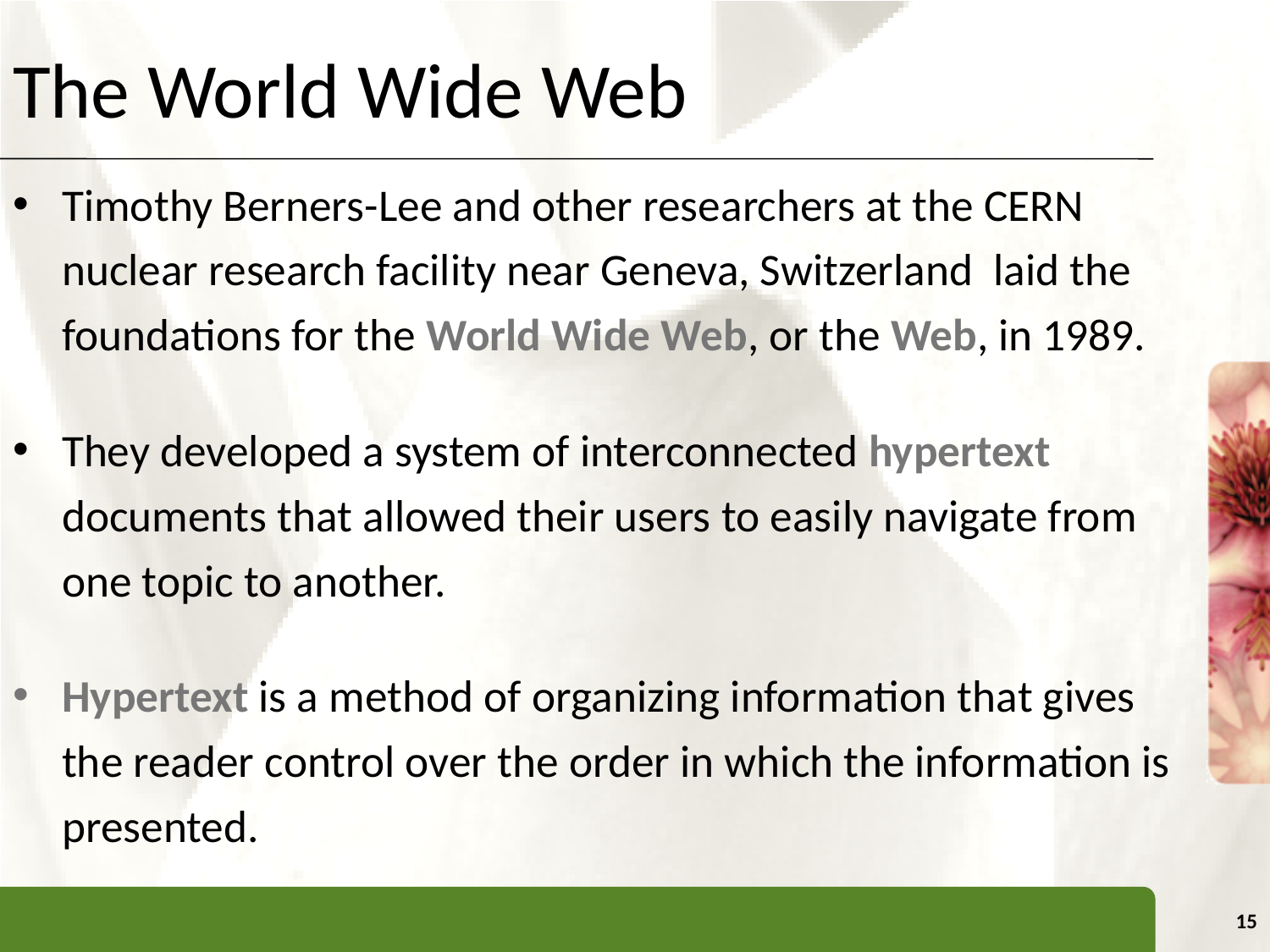

# The World Wide Web
Timothy Berners-Lee and other researchers at the CERN nuclear research facility near Geneva, Switzerland  laid the foundations for the World Wide Web, or the Web, in 1989.
They developed a system of interconnected hypertext documents that allowed their users to easily navigate from one topic to another.
Hypertext is a method of organizing information that gives the reader control over the order in which the information is presented.
15